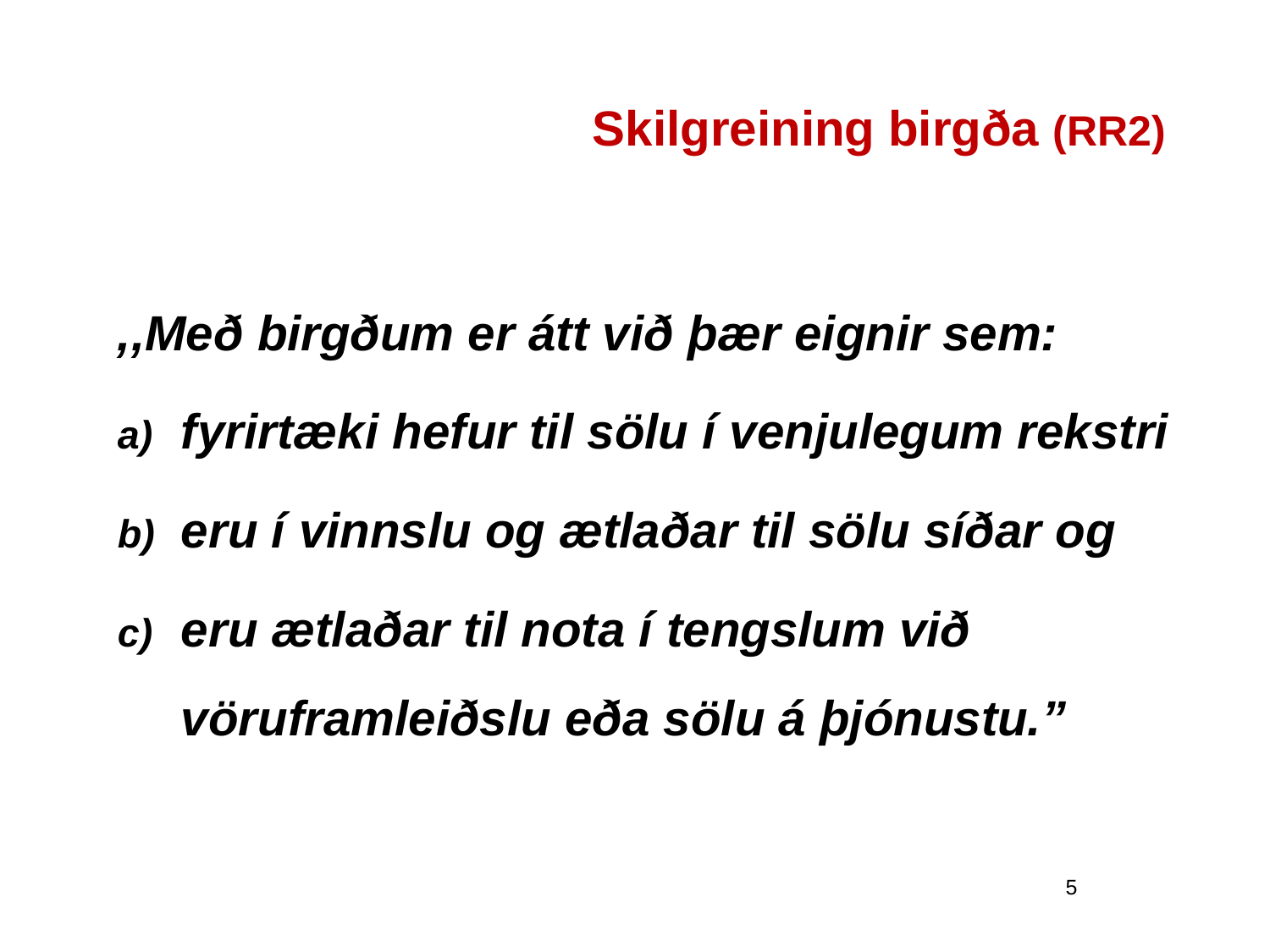

# Skilgreining birgða (RR2)

,,Með birgðum er átt við þær eignir sem:
fyrirtæki hefur til sölu í venjulegum rekstri
eru í vinnslu og ætlaðar til sölu síðar og
eru ætlaðar til nota í tengslum við vöruframleiðslu eða sölu á þjónustu.”

5